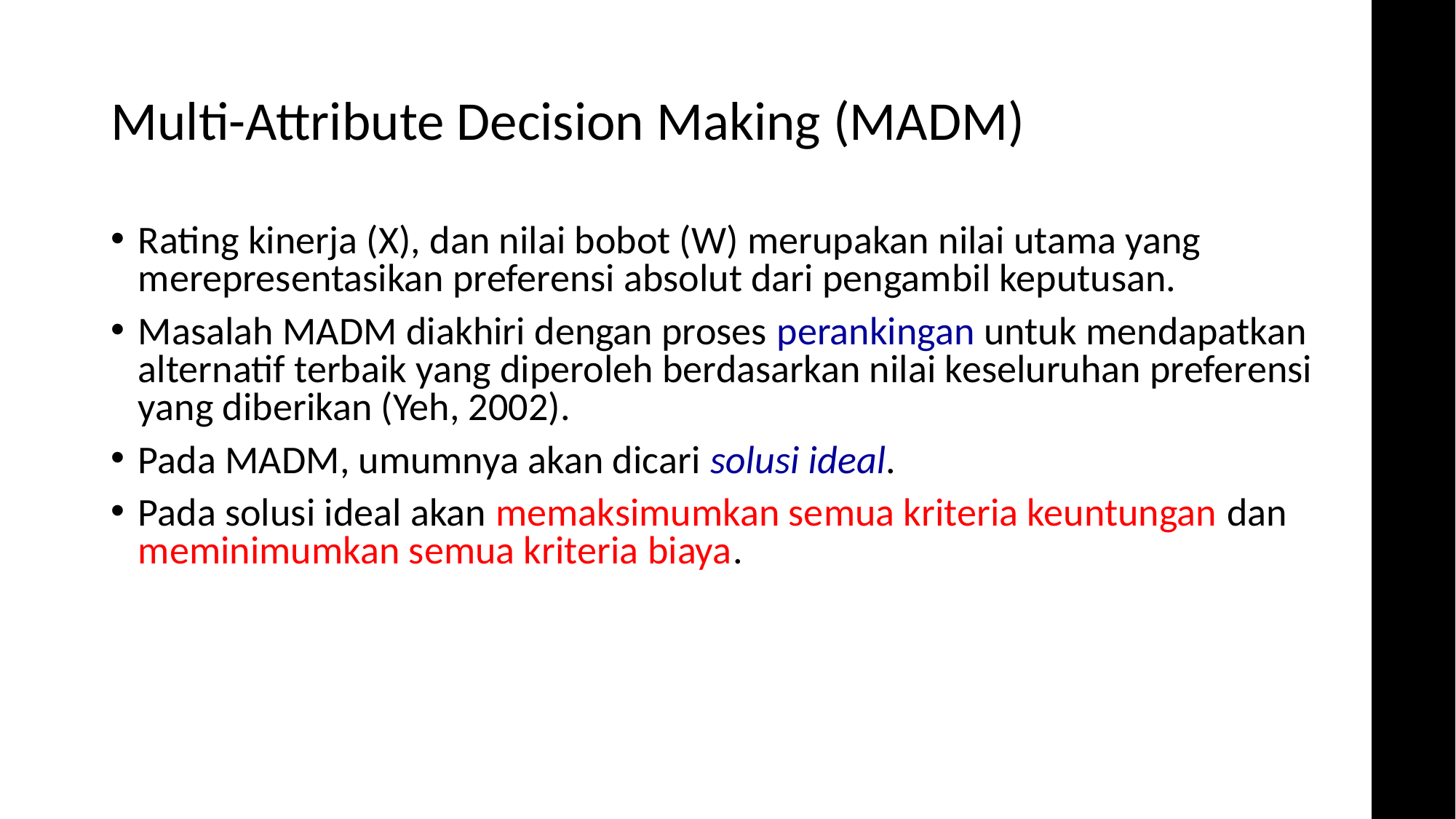

# Multi-Attribute Decision Making (MADM)
Rating kinerja (X), dan nilai bobot (W) merupakan nilai utama yang merepresentasikan preferensi absolut dari pengambil keputusan.
Masalah MADM diakhiri dengan proses perankingan untuk mendapatkan alternatif terbaik yang diperoleh berdasarkan nilai keseluruhan preferensi yang diberikan (Yeh, 2002).
Pada MADM, umumnya akan dicari solusi ideal.
Pada solusi ideal akan memaksimumkan semua kriteria keuntungan dan meminimumkan semua kriteria biaya.